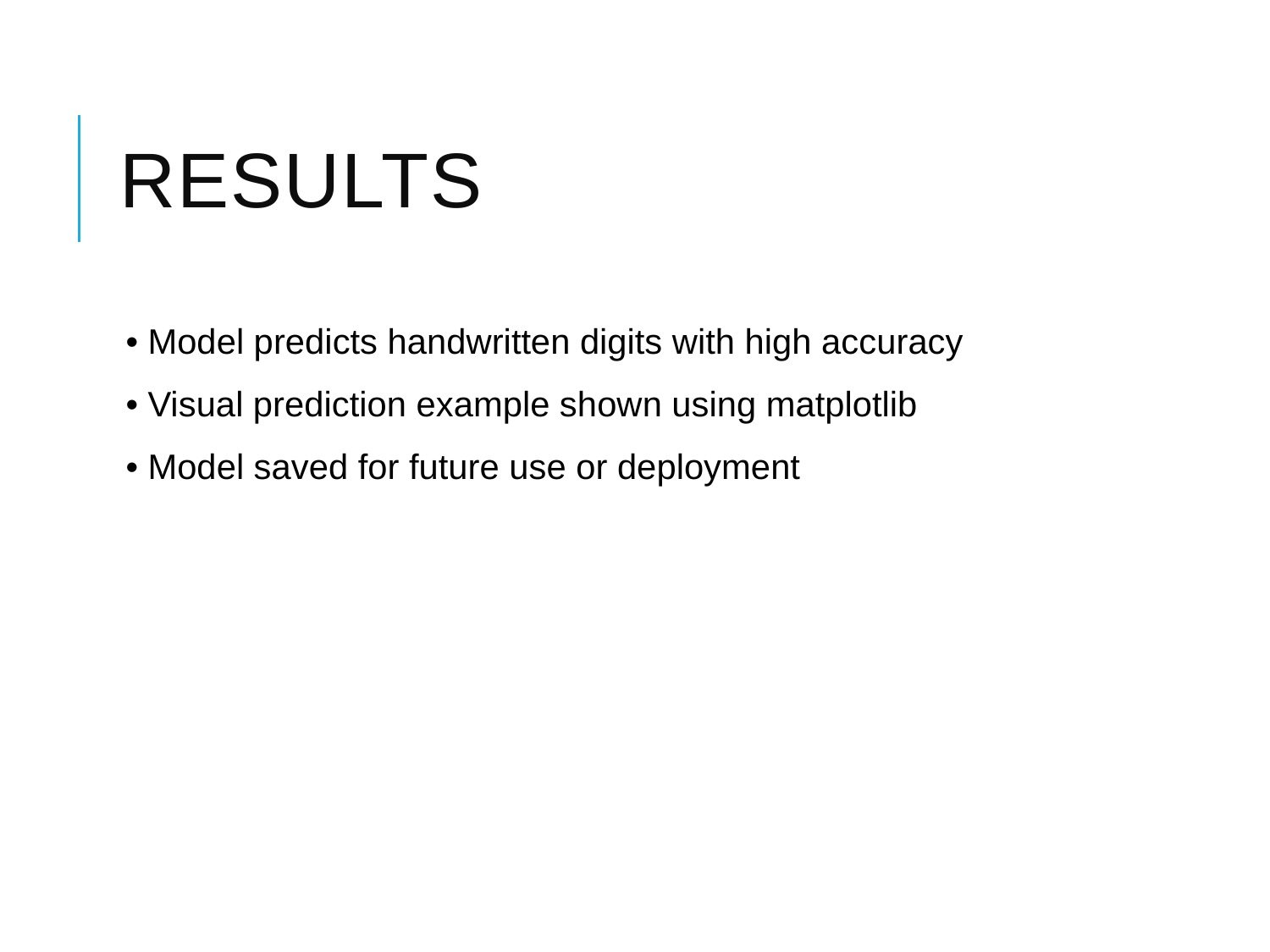

# Results
• Model predicts handwritten digits with high accuracy
• Visual prediction example shown using matplotlib
• Model saved for future use or deployment